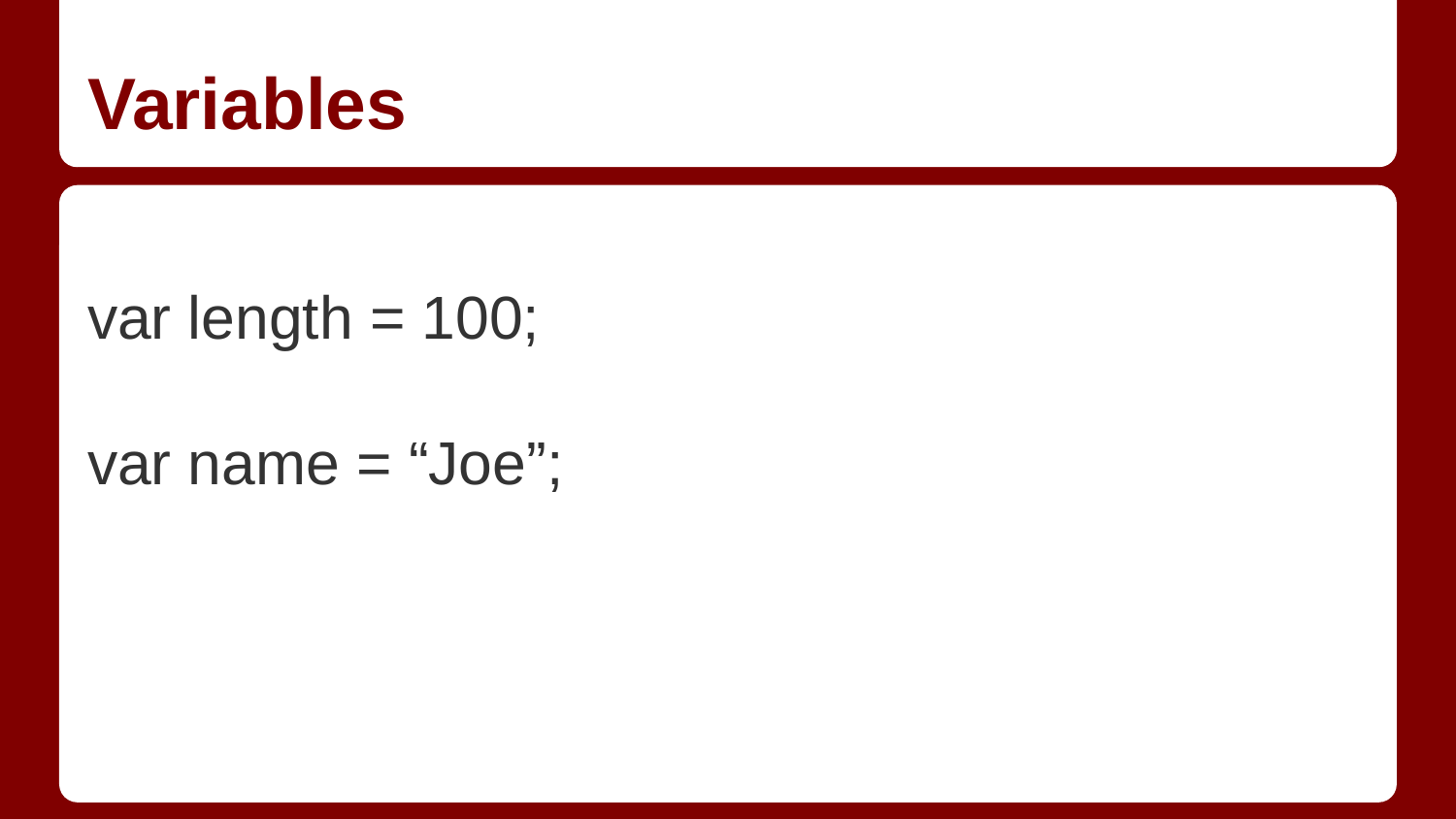

# Variables

var length = 100;

var name = “Joe”;